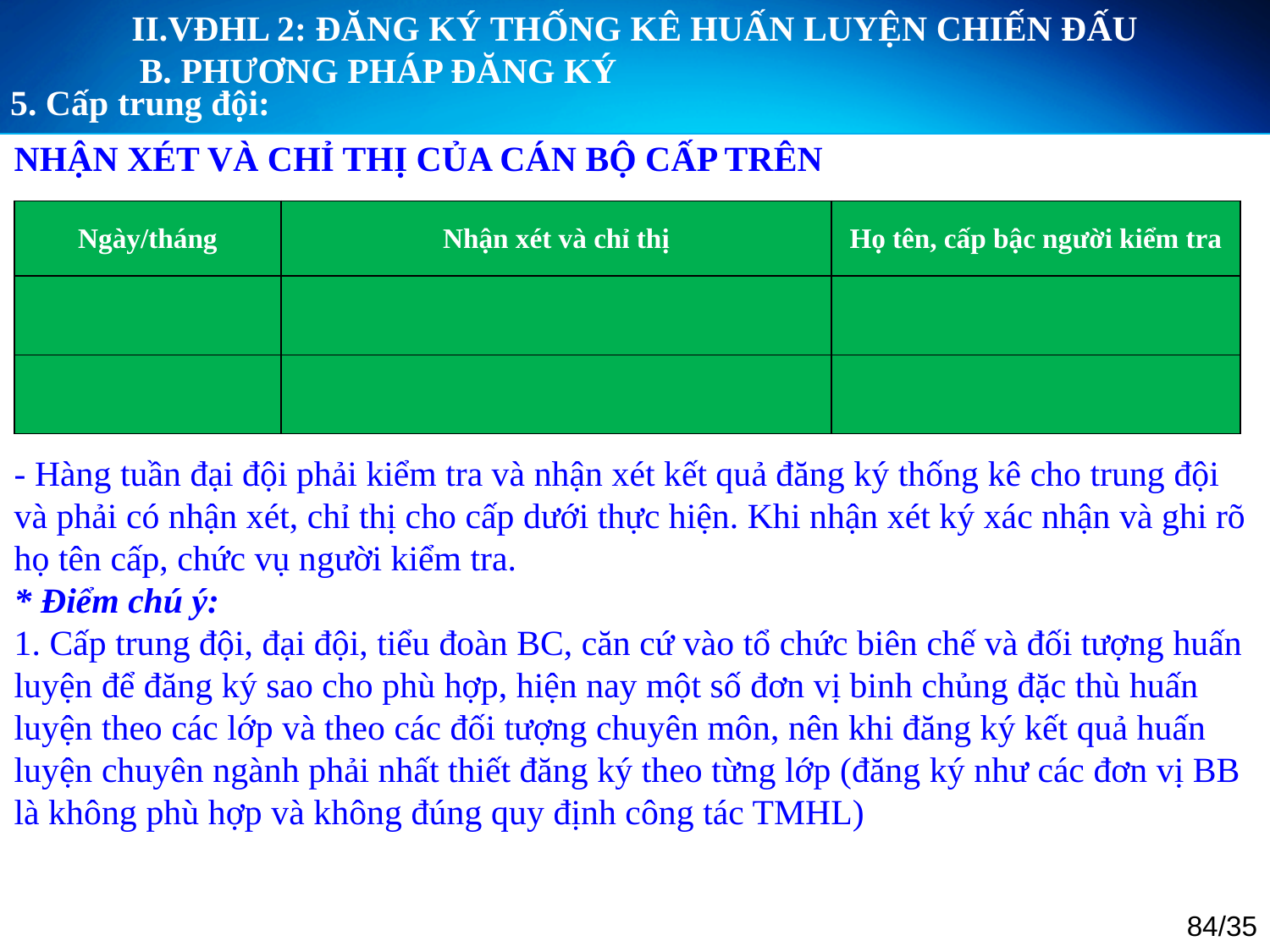

II.VĐHL 2: ĐĂNG KÝ THỐNG KÊ HUẤN LUYỆN CHIẾN ĐẤU
	B. PHƯƠNG PHÁP ĐĂNG KÝ
5. Cấp trung đội:
NHẬN XÉT VÀ CHỈ THỊ CỦA CÁN BỘ CẤP TRÊN
| Ngày/tháng | Nhận xét và chỉ thị | Họ tên, cấp bậc người kiểm tra |
| --- | --- | --- |
|  |  |  |
|  |  |  |
- Hàng tuần đại đội phải kiểm tra và nhận xét kết quả đăng ký thống kê cho trung đội và phải có nhận xét, chỉ thị cho cấp dưới thực hiện. Khi nhận xét ký xác nhận và ghi rõ họ tên cấp, chức vụ người kiểm tra.
* Điểm chú ý:
1. Cấp trung đội, đại đội, tiểu đoàn BC, căn cứ vào tổ chức biên chế và đối tượng huấn luyện để đăng ký sao cho phù hợp, hiện nay một số đơn vị binh chủng đặc thù huấn luyện theo các lớp và theo các đối tượng chuyên môn, nên khi đăng ký kết quả huấn luyện chuyên ngành phải nhất thiết đăng ký theo từng lớp (đăng ký như các đơn vị BB là không phù hợp và không đúng quy định công tác TMHL)
84/35